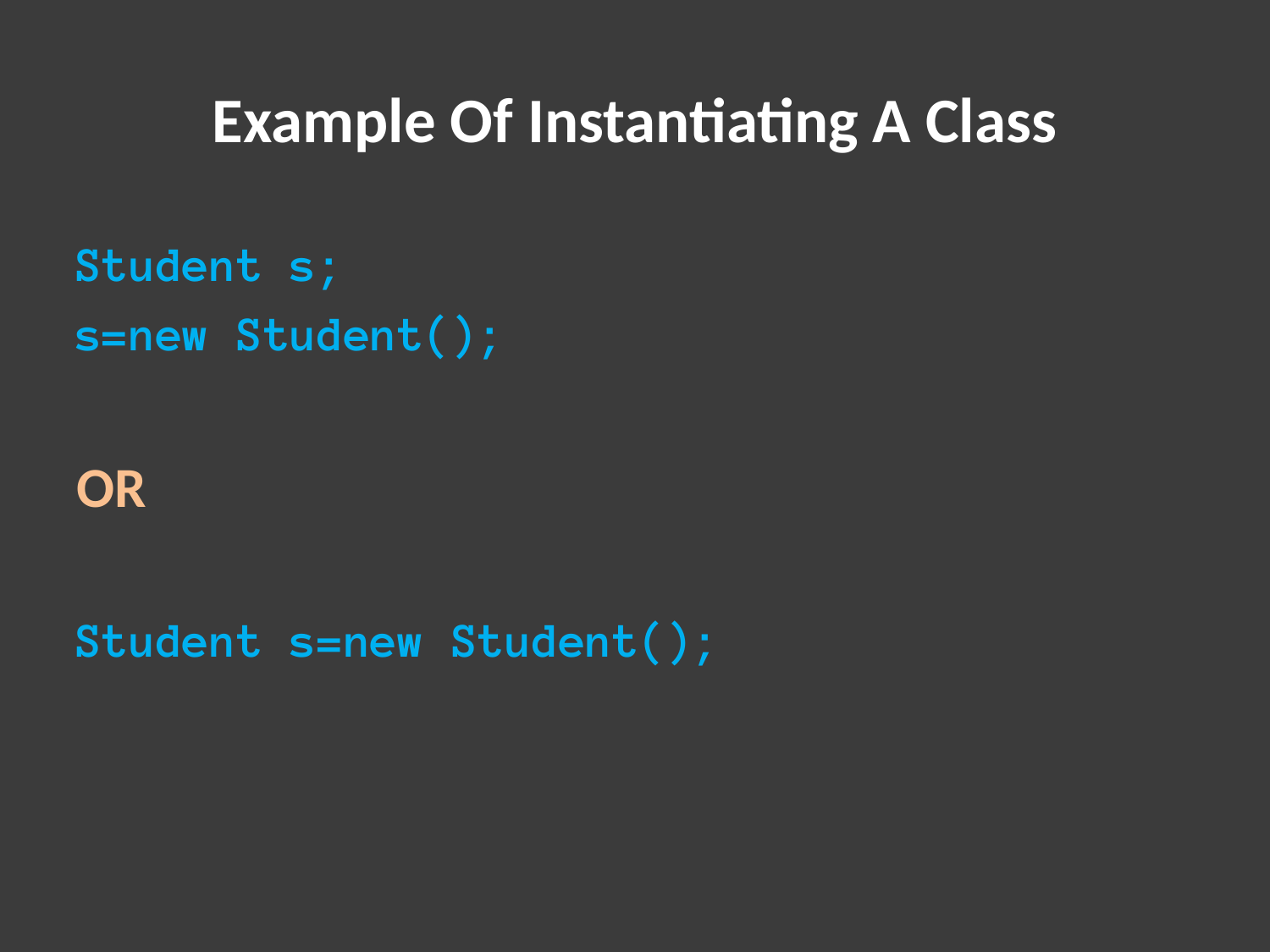

# Example Of Instantiating A Class
Student s;
s=new Student();

OR

Student s=new Student();